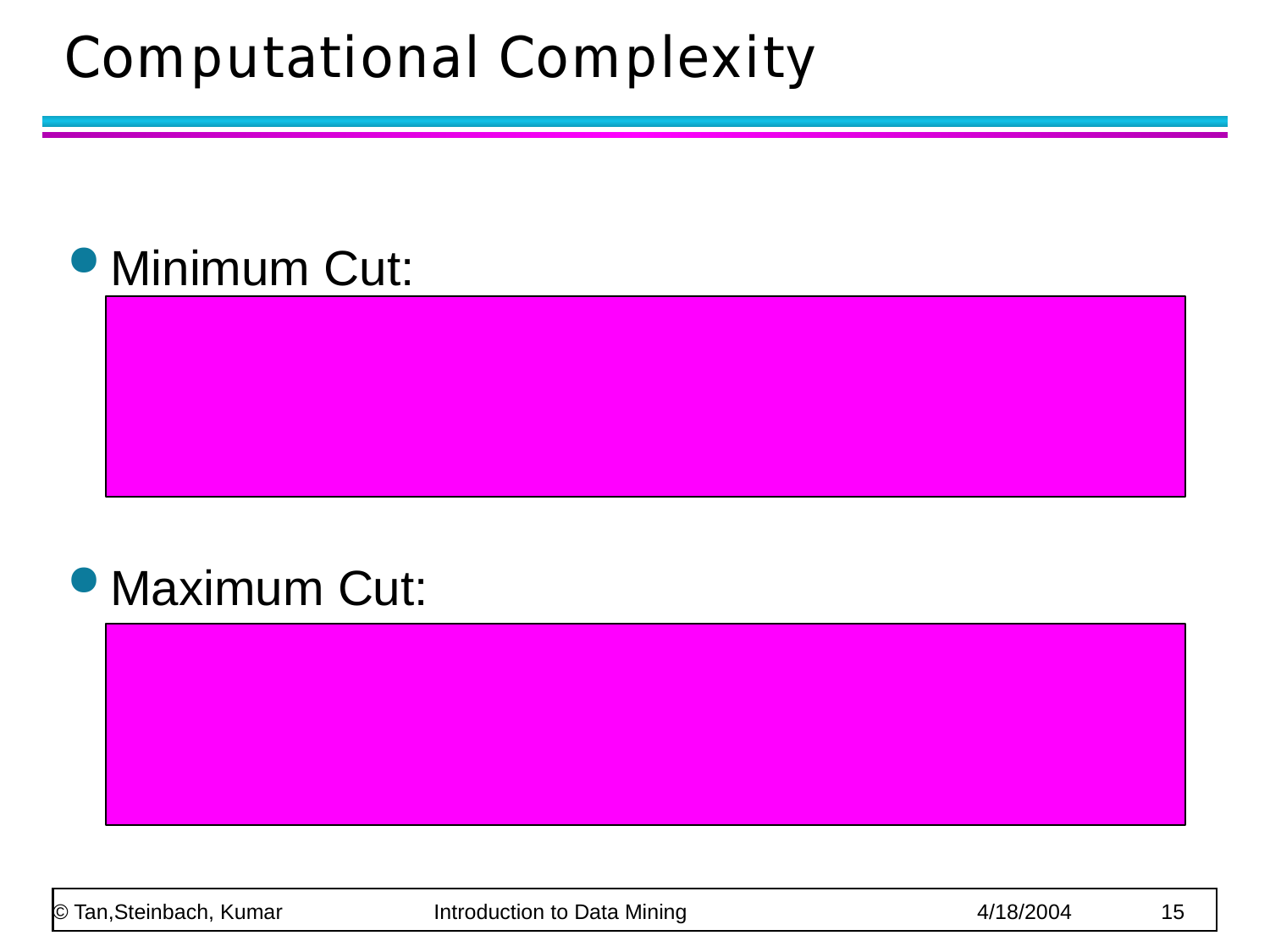

# Computational Complexity

Minimum Cut:
Hao and Orlin, 1994.
For a graph G = (V, E), finding the minimum cut can be done in O(|V|×|E| log(|V|2/|E|)).

Maximum Cut:
NP-hard